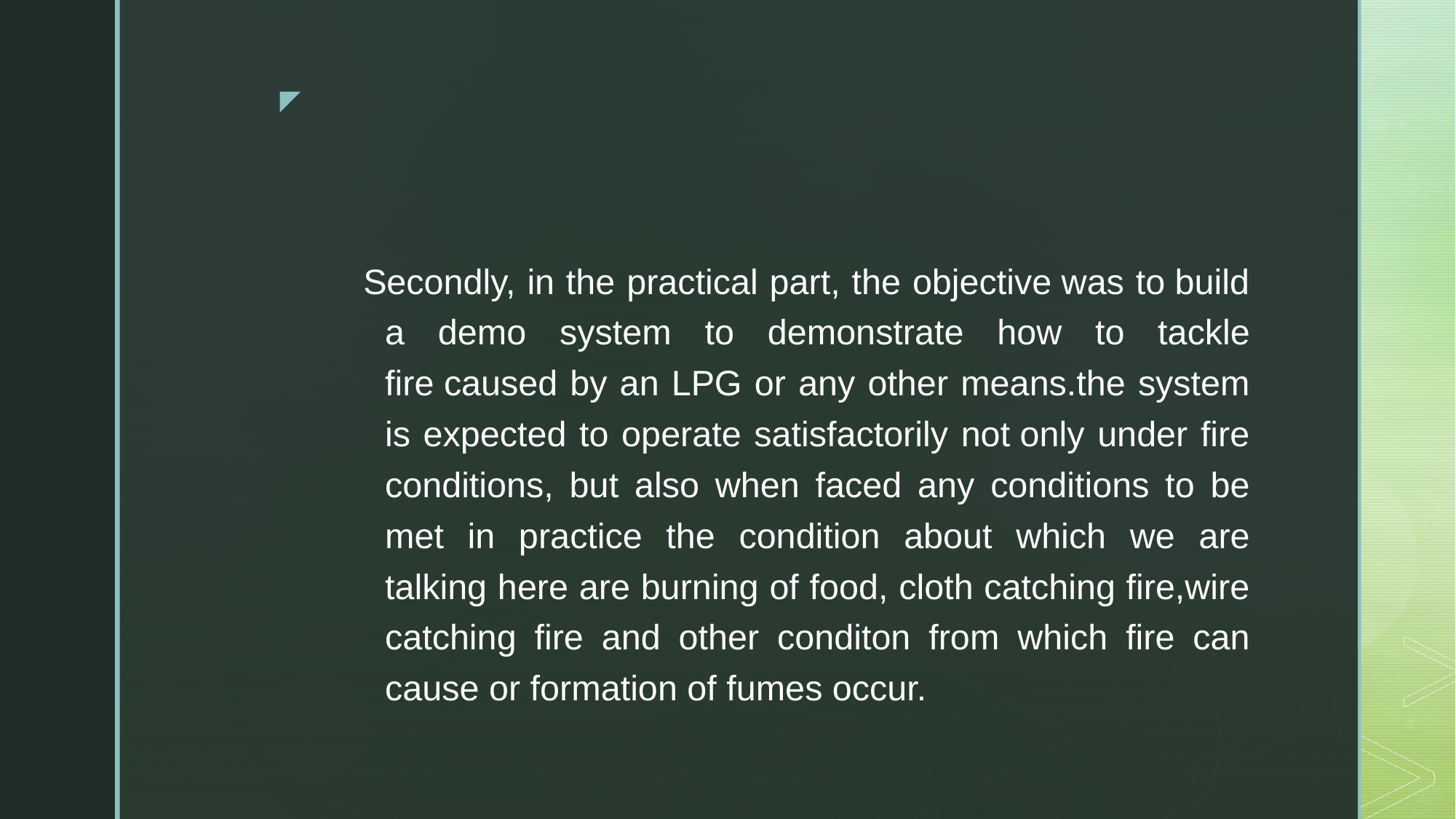

#
  Secondly, in the practical part, the objective was to build a demo system to demonstrate how to tackle fire caused by an LPG or any other means.the system is expected to operate satisfactorily not only under fire conditions, but also when faced any conditions to be met in practice the condition about which we are talking here are burning of food, cloth catching fire,wire catching fire and other conditon from which fire can cause or formation of fumes occur.